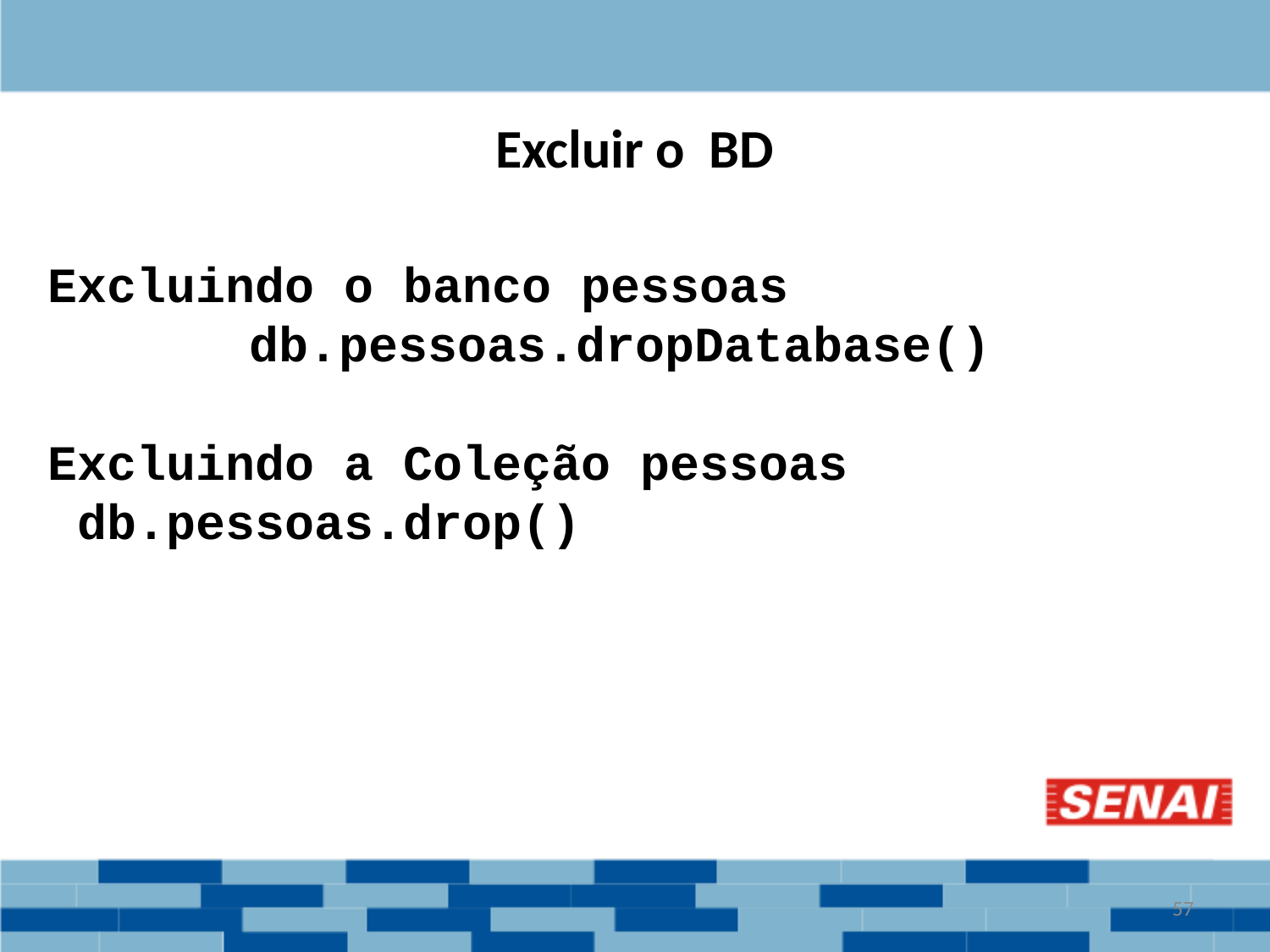

# Excluir o  BD
Excluindo o banco pessoas
db.pessoas.dropDatabase()

Excluindo a Coleção pessoas
 db.pessoas.drop()

57